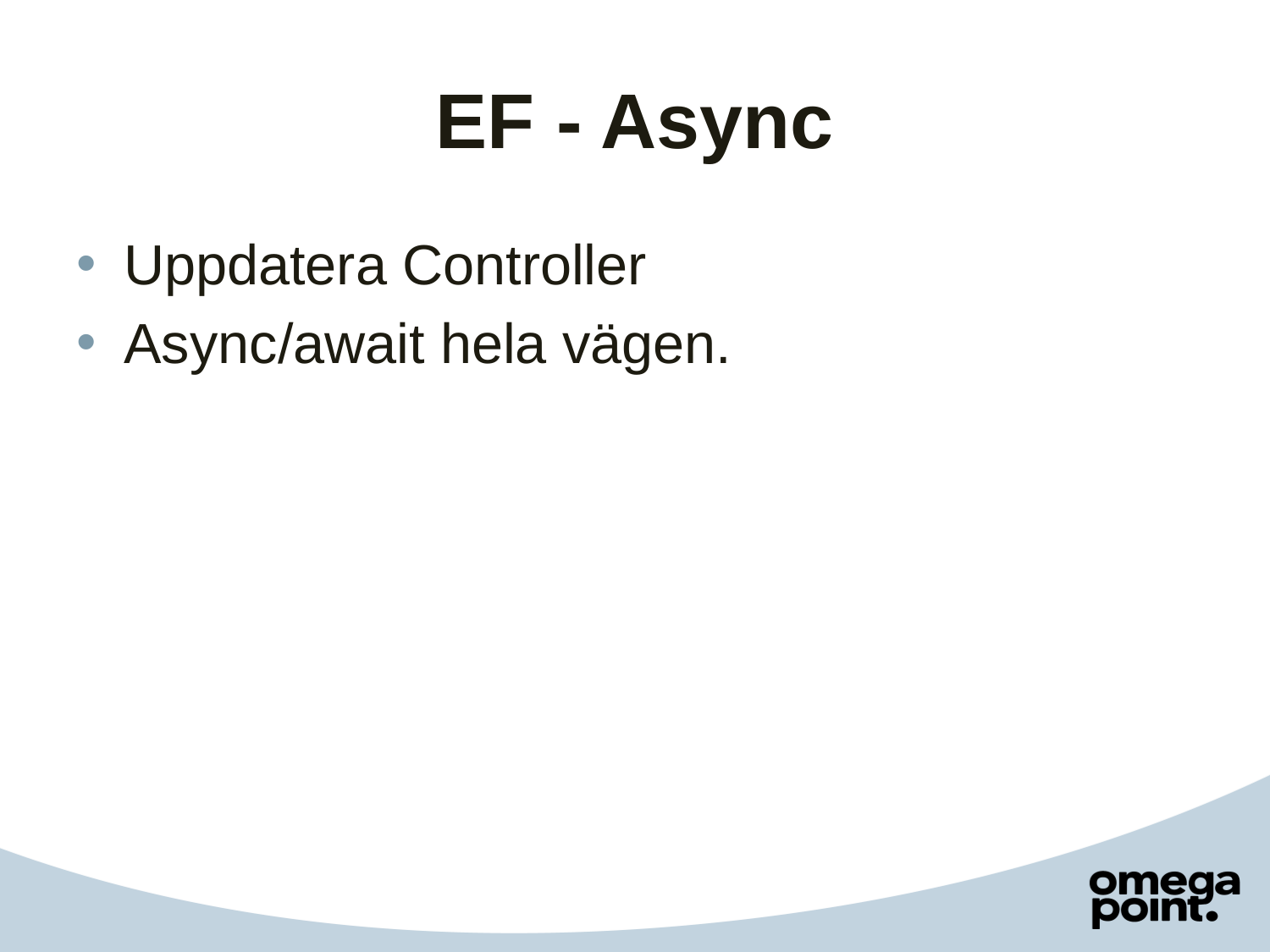

# EF - Async
Uppdatera Controller
Async/await hela vägen.